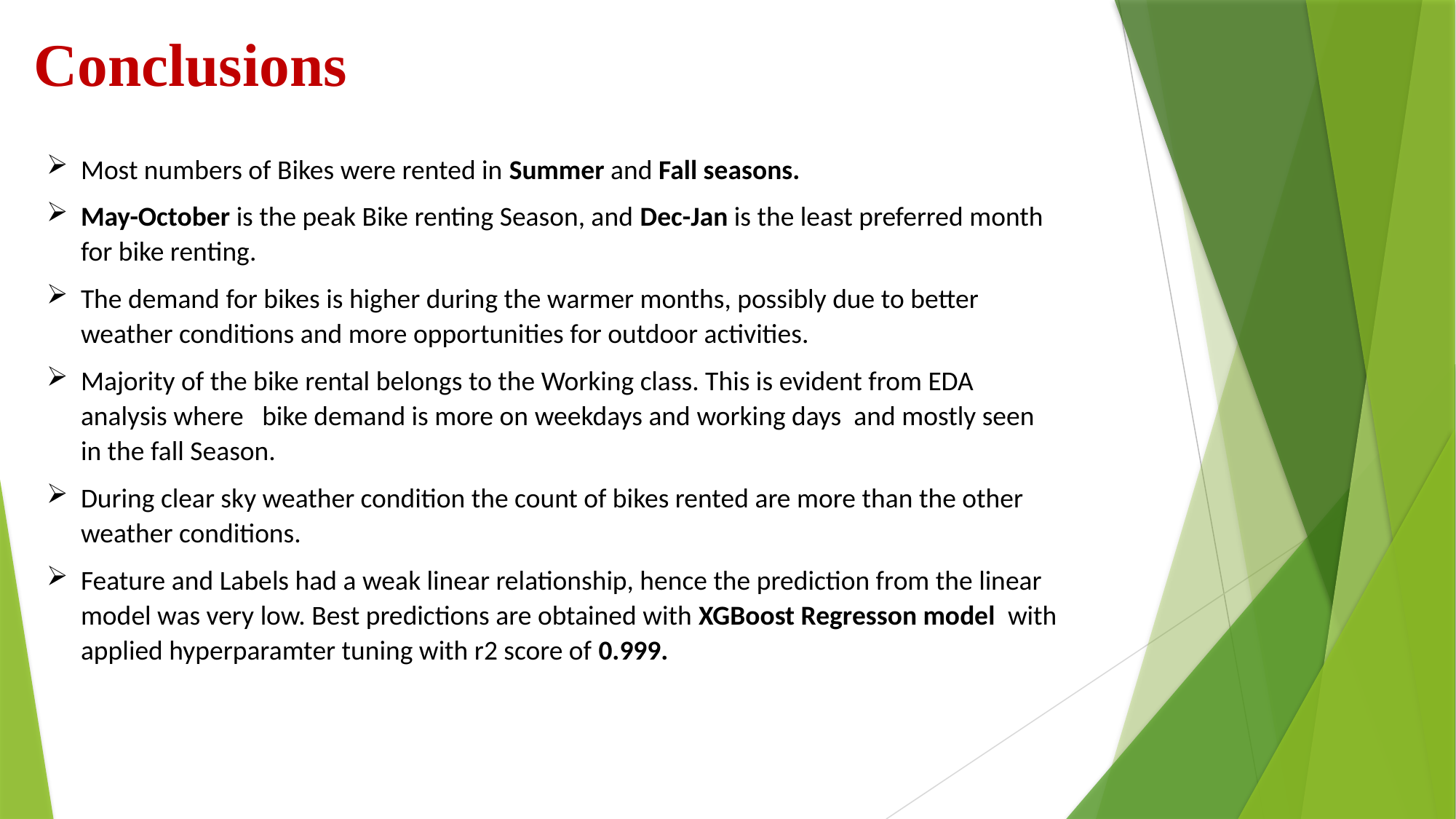

Conclusions
Most numbers of Bikes were rented in Summer and Fall seasons.
May-October is the peak Bike renting Season, and Dec-Jan is the least preferred month for bike renting.
The demand for bikes is higher during the warmer months, possibly due to better weather conditions and more opportunities for outdoor activities.
Majority of the bike rental belongs to the Working class. This is evident from EDA  analysis where   bike demand is more on weekdays and working days  and mostly seen in the fall Season.
During clear sky weather condition the count of bikes rented are more than the other weather conditions.
Feature and Labels had a weak linear relationship, hence the prediction from the linear model was very low. Best predictions are obtained with XGBoost Regresson model  with applied hyperparamter tuning with r2 score of 0.999.